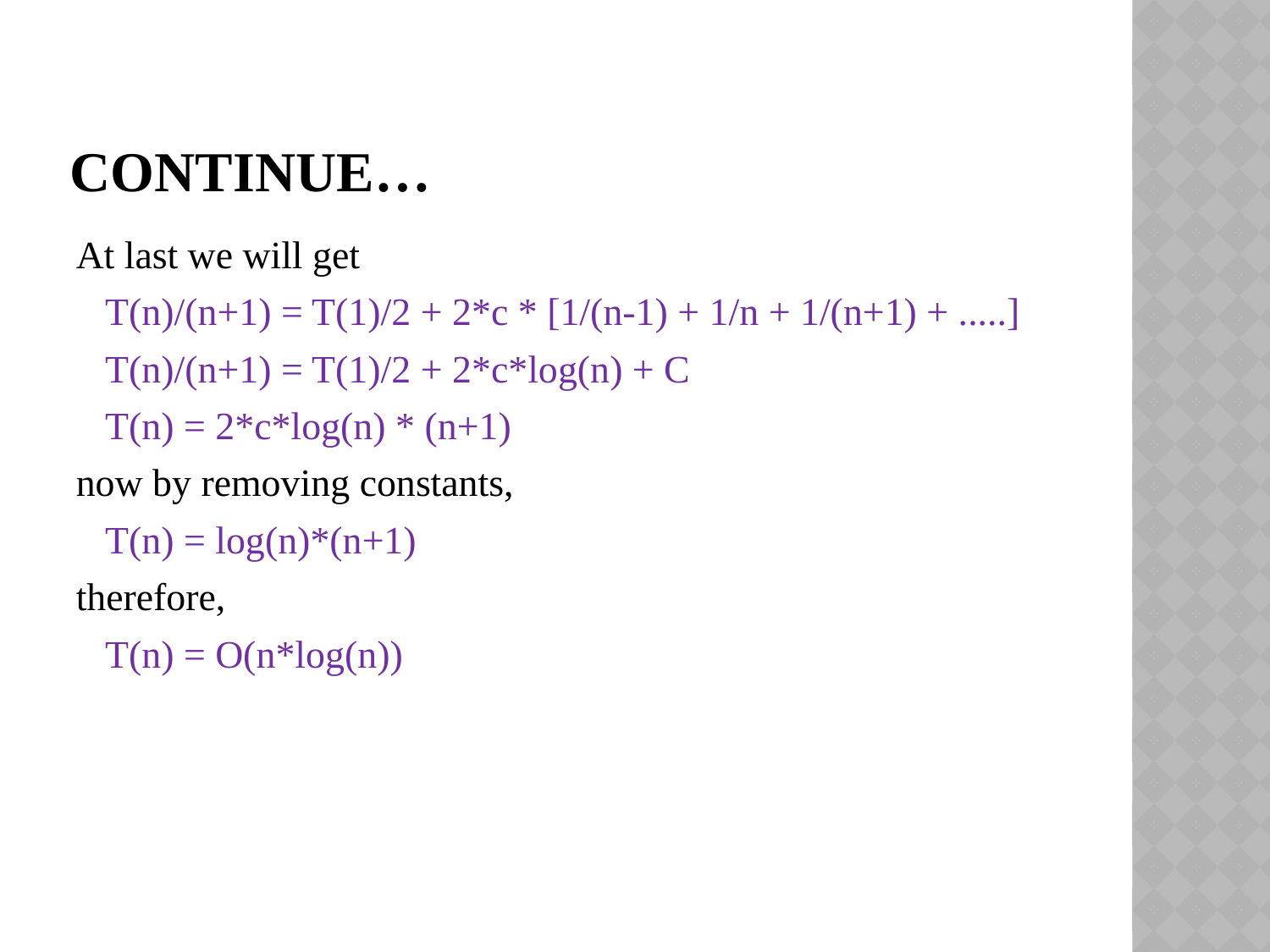

# Continue…
At last we will get
   T(n)/(n+1) = T(1)/2 + 2*c * [1/(n-1) + 1/n + 1/(n+1) + .....]
   T(n)/(n+1) = T(1)/2 + 2*c*log(n) + C
   T(n) = 2*c*log(n) * (n+1)
now by removing constants,
   T(n) = log(n)*(n+1)
therefore,
   T(n) = O(n*log(n))